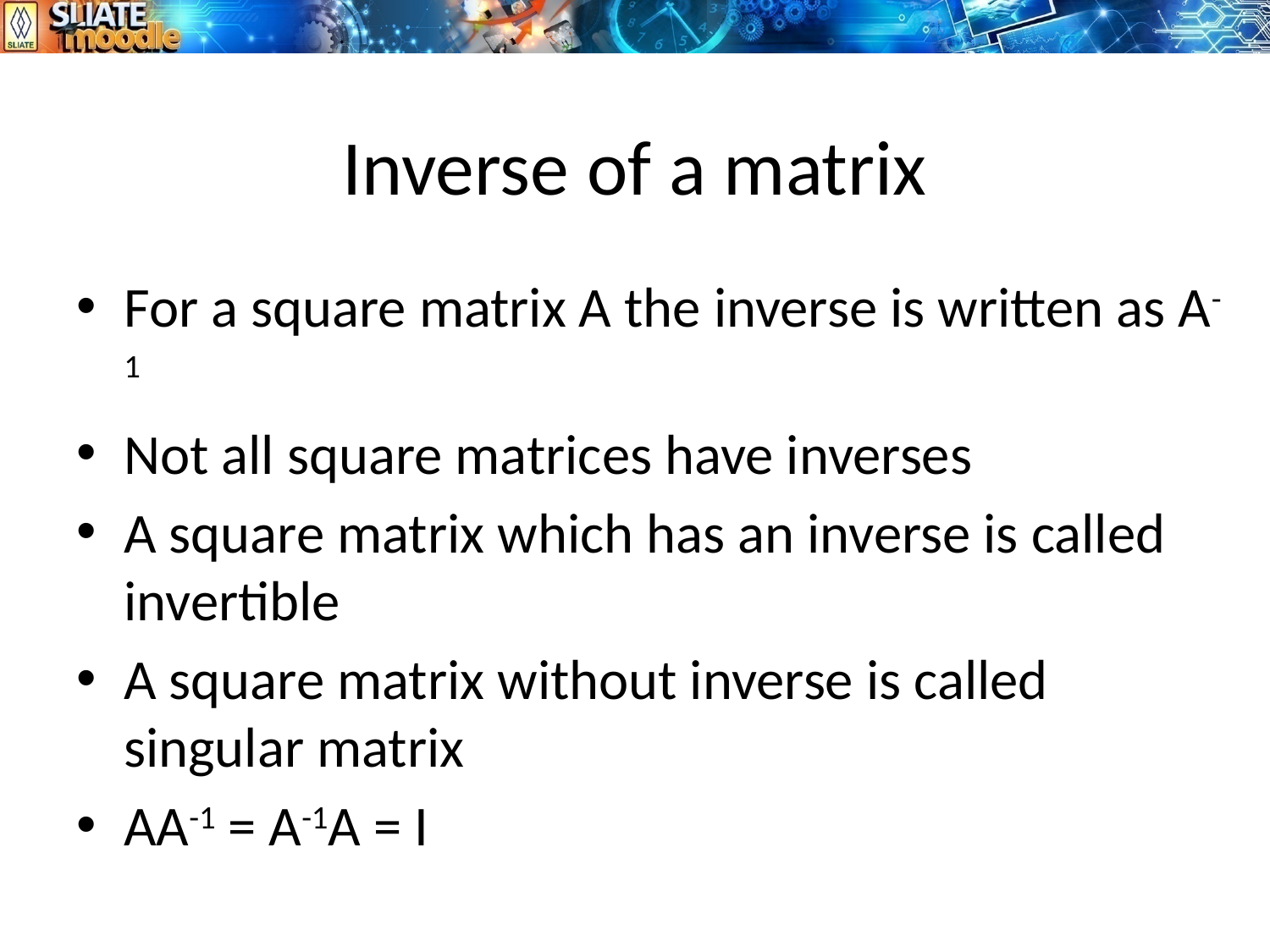

# Inverse of a matrix
For a square matrix A the inverse is written as A-1
Not all square matrices have inverses
A square matrix which has an inverse is called invertible
A square matrix without inverse is called singular matrix
AA-1 = A-1A = I